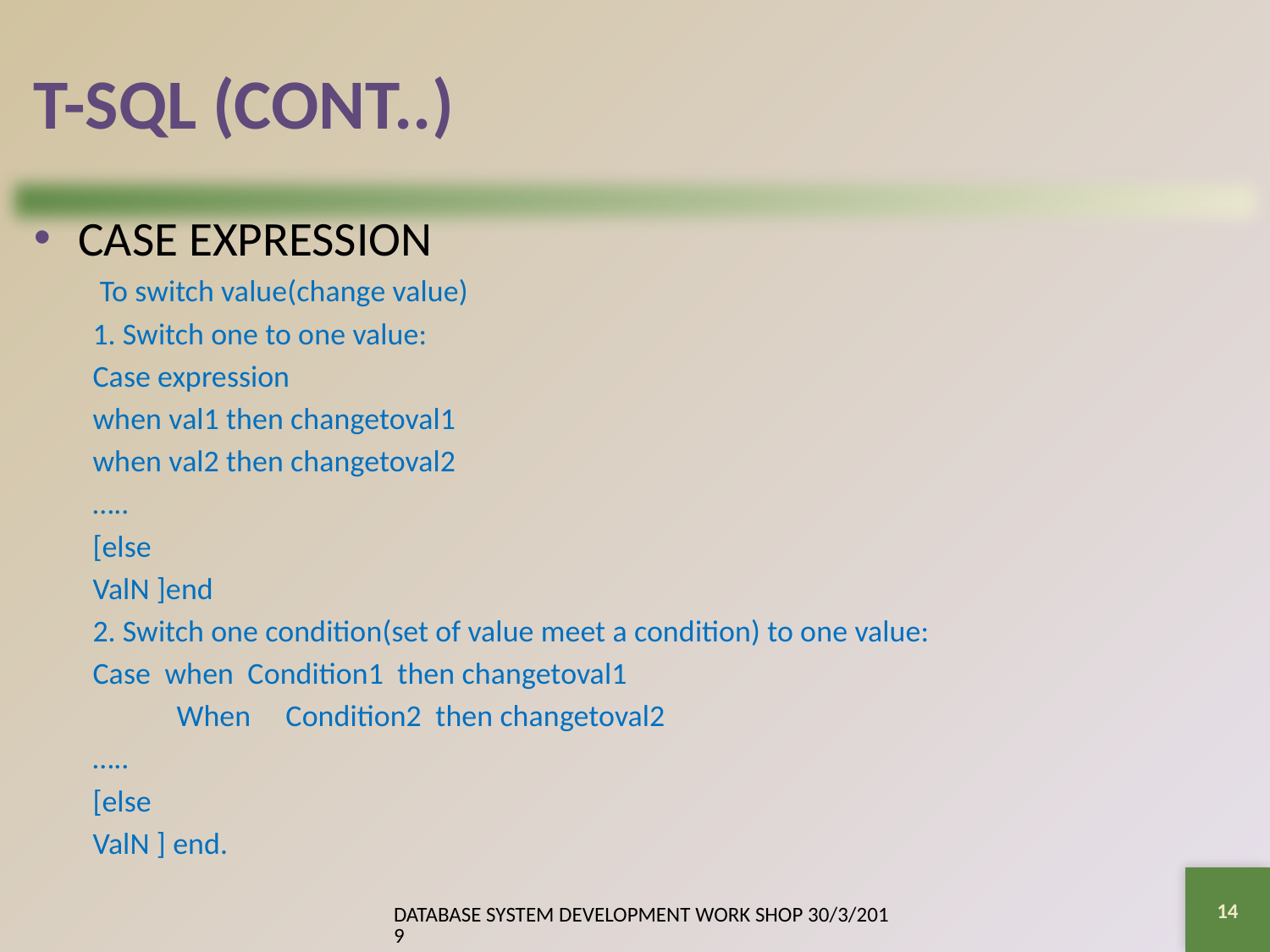

# T-SQL (CONT..)
CASE EXPRESSION
 To switch value(change value)
1. Switch one to one value:
		Case expression
			when val1 then changetoval1
			when val2 then changetoval2
			…..
			[else
				ValN ]end
2. Switch one condition(set of value meet a condition) to one value:
		Case  when  Condition1  then changetoval1
		            When     Condition2  then changetoval2
			…..
			[else
				ValN ] end.

14
DATABASE SYSTEM DEVELOPMENT WORK SHOP 30/3/2019